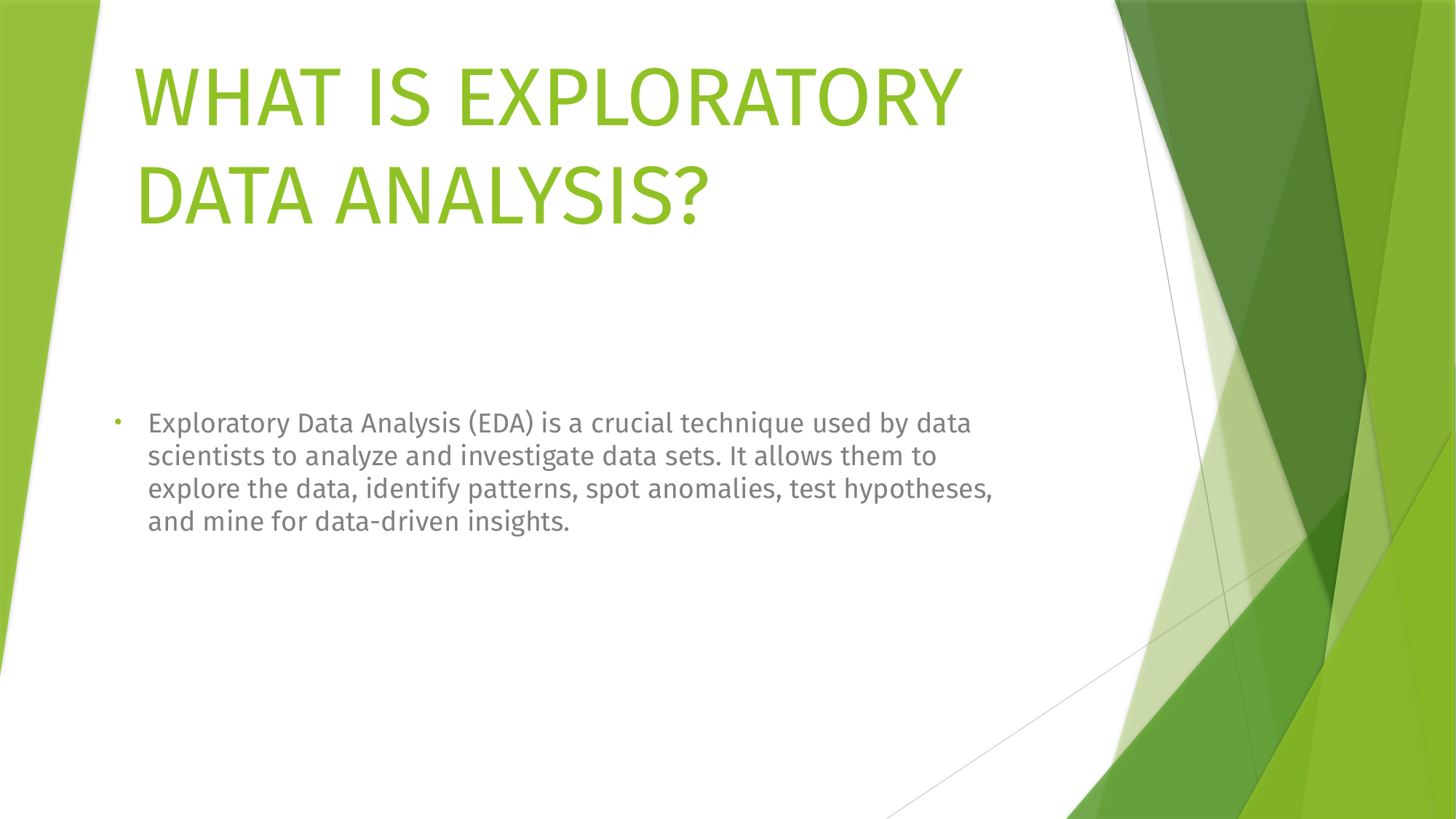

# WHAT IS EXPLORATORY DATA ANALYSIS?

Exploratory Data Analysis (EDA) is a crucial technique used by data scientists to analyze and investigate data sets. It allows them to explore the data, identify patterns, spot anomalies, test hypotheses, and mine for data-driven insights.